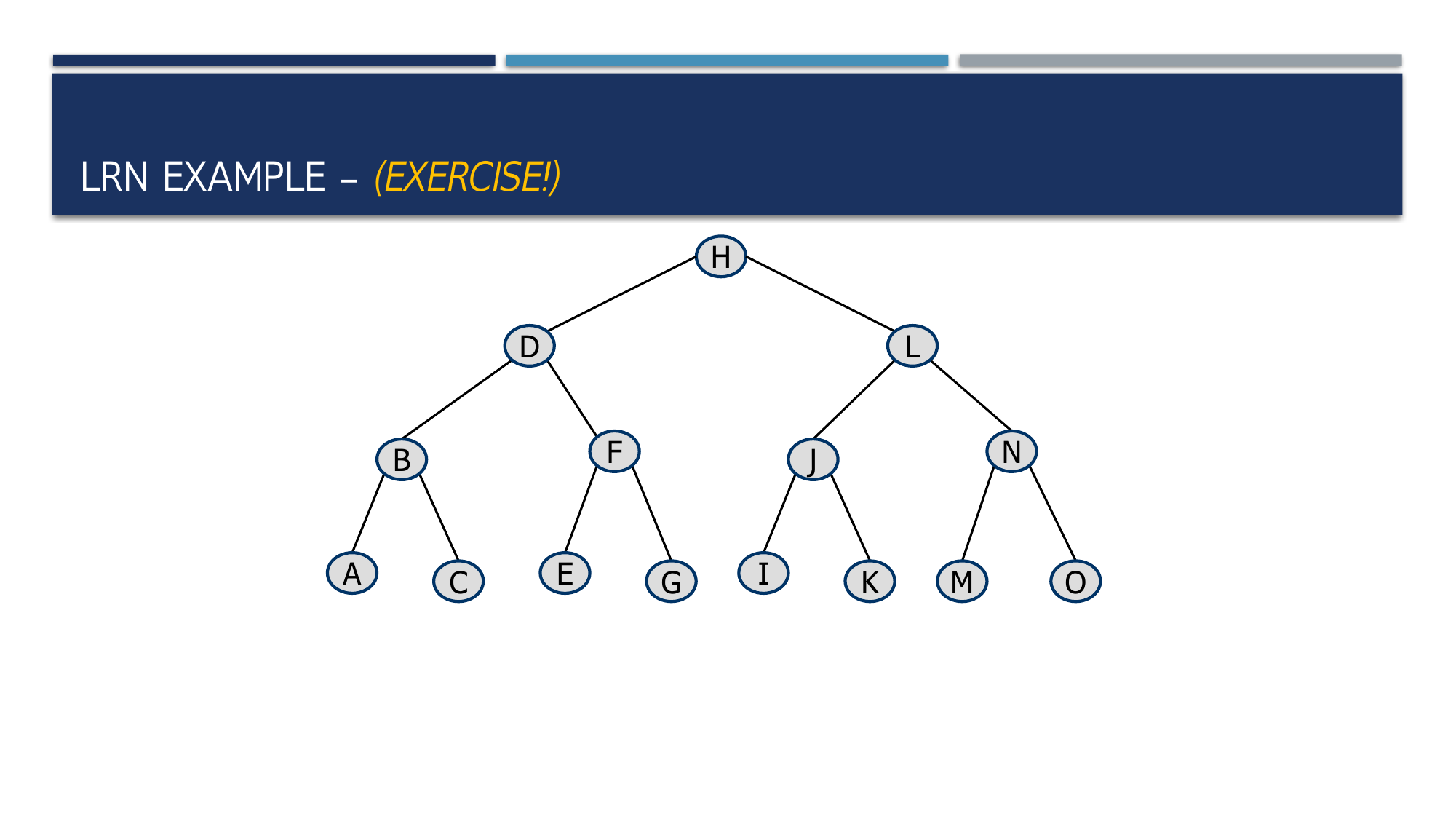

# lrN example – (EXERCISE!)
H

D

L

F

N

B

J

A

E

I

C

G

K

M

O